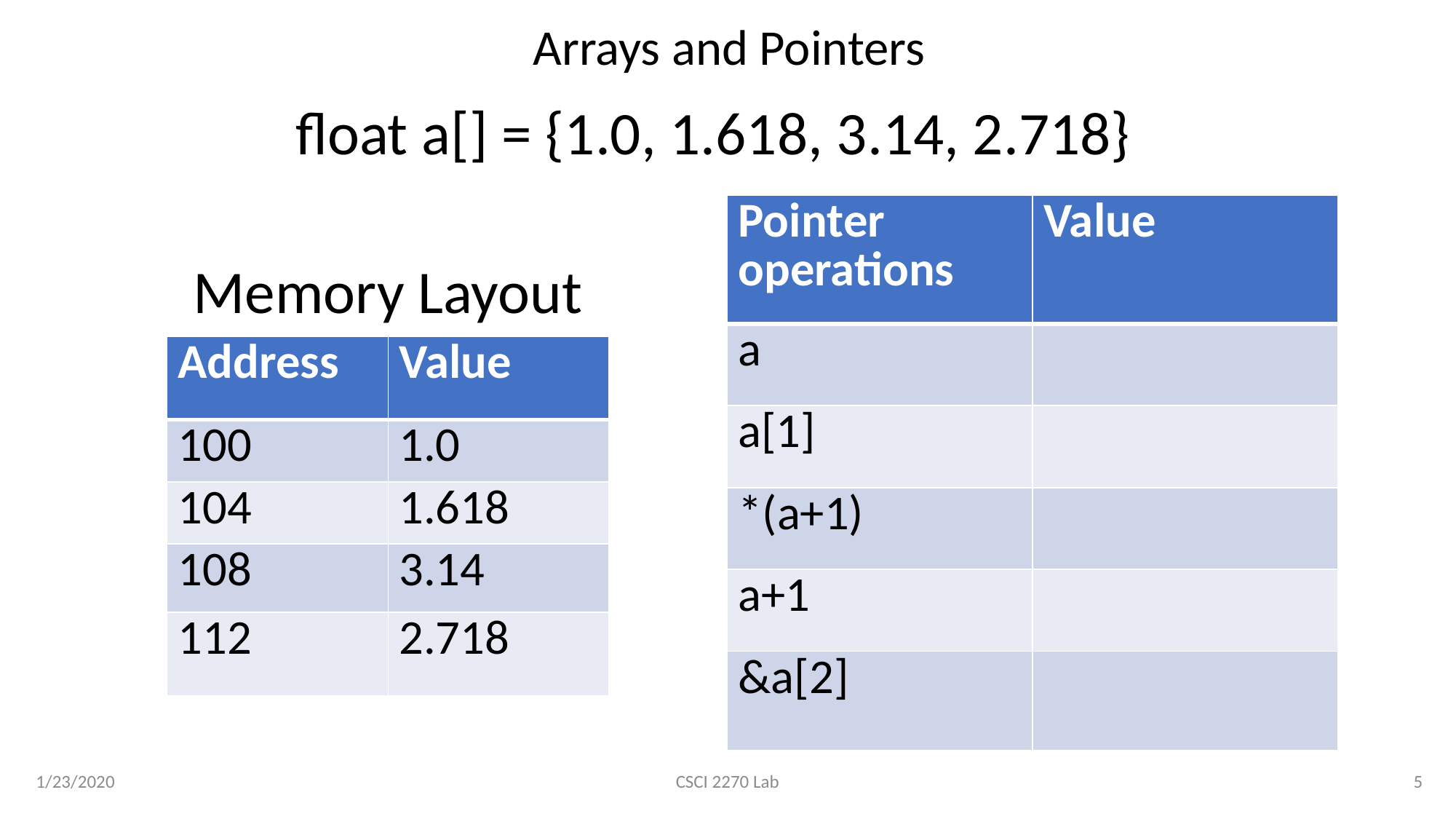

# Arrays and Pointers
float a[] = {1.0, 1.618, 3.14, 2.718}

| Pointer operations | Value |
| --- | --- |
| a |  |
| a[1] |  |
| \*(a+1) |  |
| a+1 |  |
| &a[2] |  |
Memory Layout
| Address | Value |
| --- | --- |
| 100 | 1.0 |
| 104 | 1.618 |
| 108 | 3.14 |
| 112 | 2.718 |
1/23/2020
5
CSCI 2270 Lab